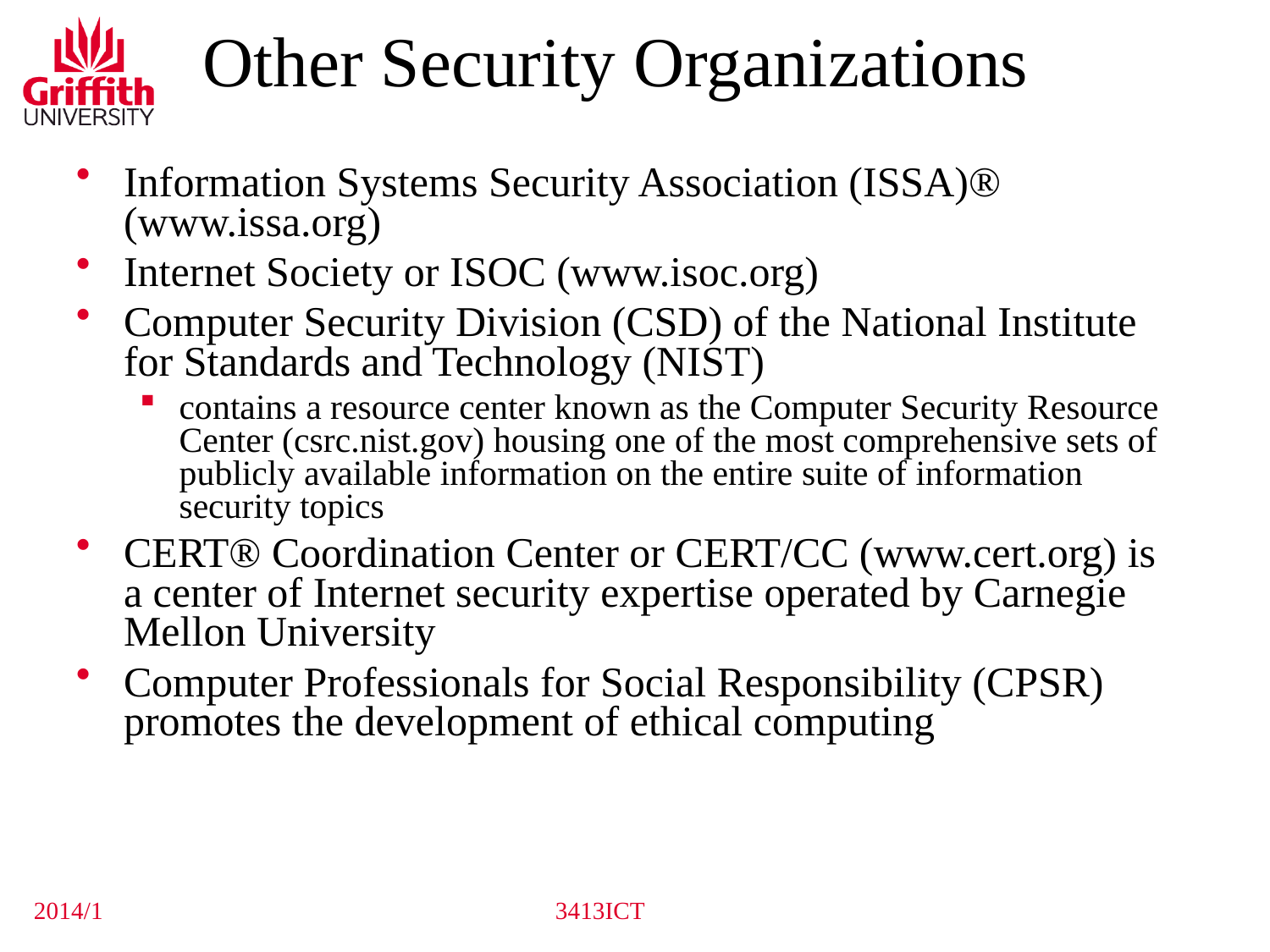

Other Security Organizations
Information Systems Security Association (ISSA)® (www.issa.org)
Internet Society or ISOC (www.isoc.org)
Computer Security Division (CSD) of the National Institute for Standards and Technology (NIST)
contains a resource center known as the Computer Security Resource Center (csrc.nist.gov) housing one of the most comprehensive sets of publicly available information on the entire suite of information security topics
CERT® Coordination Center or CERT/CC (www.cert.org) is a center of Internet security expertise operated by Carnegie Mellon University
Computer Professionals for Social Responsibility (CPSR) promotes the development of ethical computing
2014/1
3413ICT